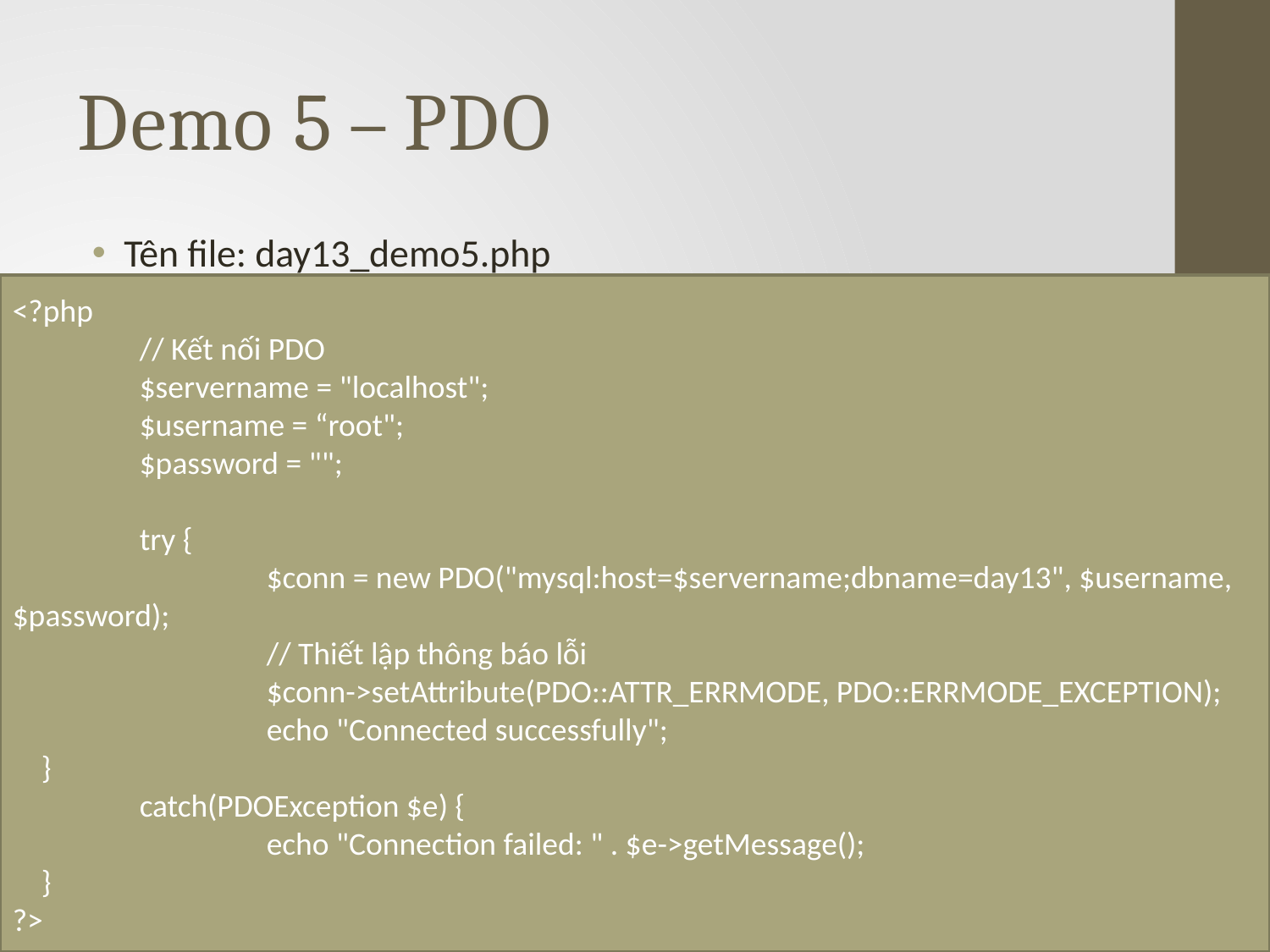

# Demo 5 – PDO
Tên file: day13_demo5.php

<?php
	// Kết nối PDO
	$servername = "localhost";
	$username = “root";
	$password = "";

	try {
		$conn = new PDO("mysql:host=$servername;dbname=day13", $username, $password);
		// Thiết lập thông báo lỗi
		$conn->setAttribute(PDO::ATTR_ERRMODE, PDO::ERRMODE_EXCEPTION);
		echo "Connected successfully";
    }
	catch(PDOException $e) {
		echo "Connection failed: " . $e->getMessage();
    }
?>